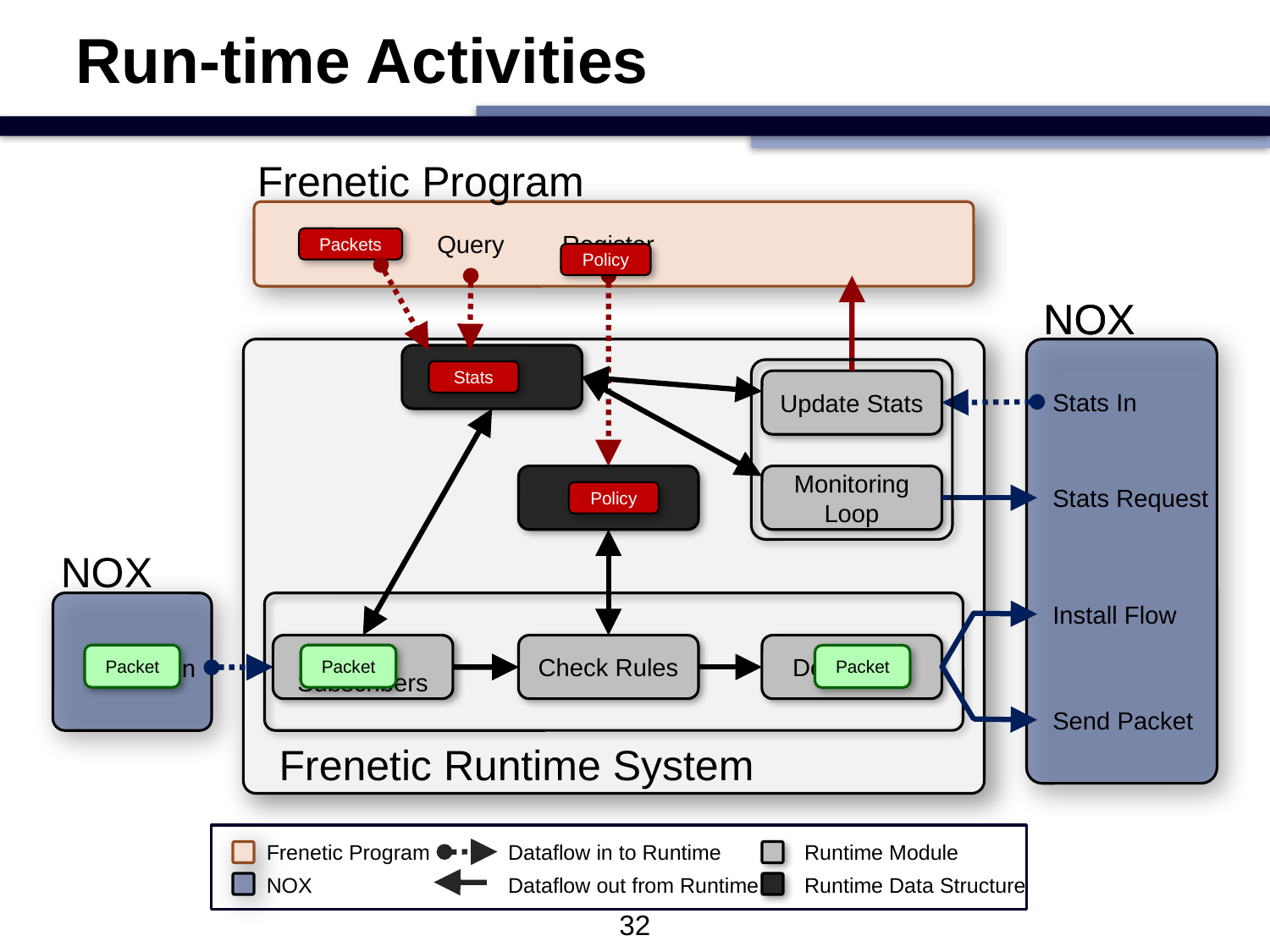

# Run-time Activities
Frenetic Program

Query
Query
Register
Packets
Policy
NOX
NOX

Stats
Stats In
Update Stats

Monitoring Loop
Stats Request
Policy
NOX
Install Flow

Do Actions
Check Subscribers
Check Rules
Packet In
Packet
Packet
Packet
Send Packet
Frenetic Runtime System

Frenetic Program
NOX
Dataflow in to Runtime
Dataflow out from Runtime
Runtime Module
Runtime Data Structure

32